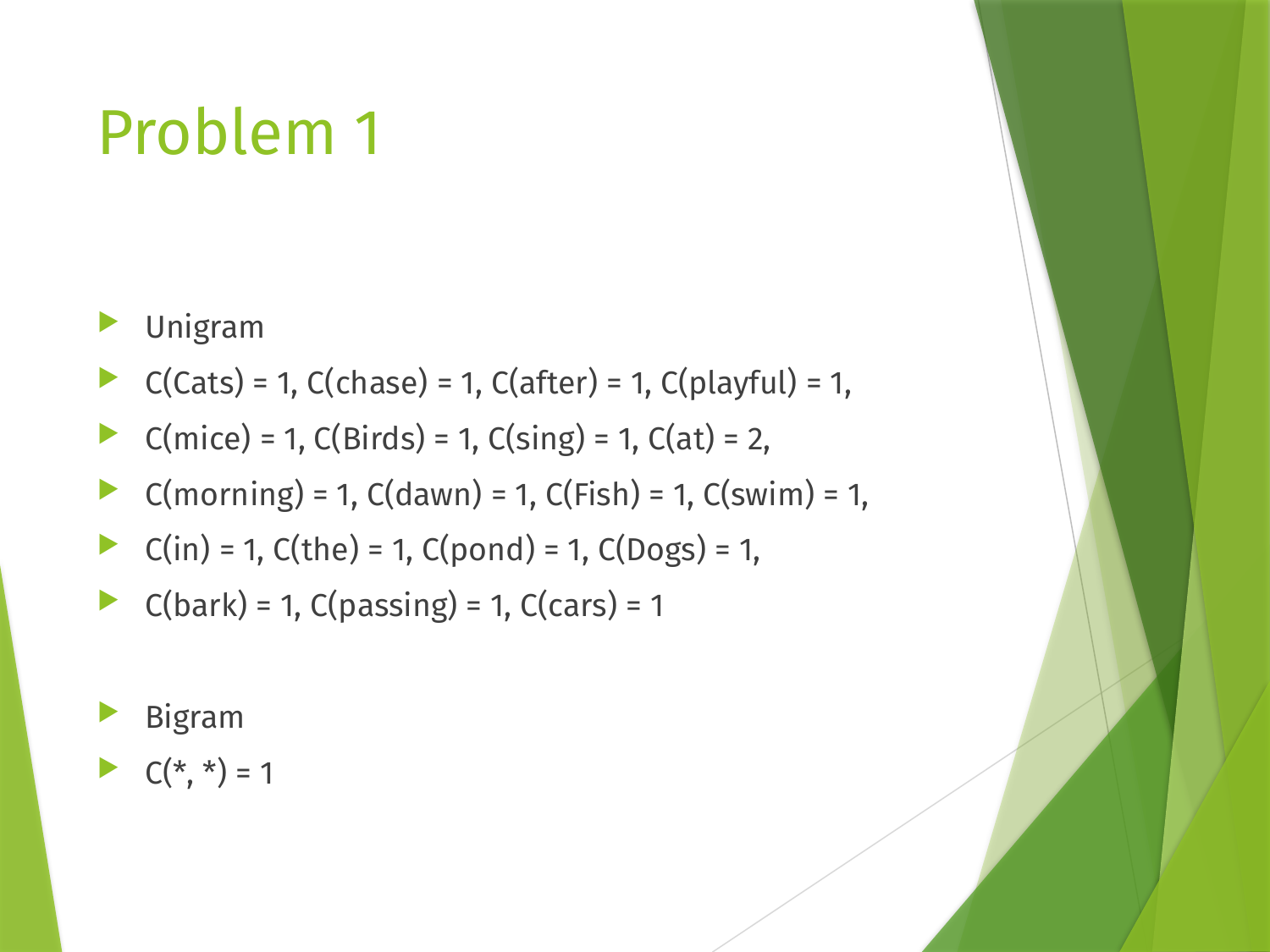

# Problem 1
Unigram
C(Cats) = 1, C(chase) = 1, C(after) = 1, C(playful) = 1,
C(mice) = 1, C(Birds) = 1, C(sing) = 1, C(at) = 2,
C(morning) = 1, C(dawn) = 1, C(Fish) = 1, C(swim) = 1,
C(in) = 1, C(the) = 1, C(pond) = 1, C(Dogs) = 1,
C(bark) = 1, C(passing) = 1, C(cars) = 1

Bigram
C(*, *) = 1